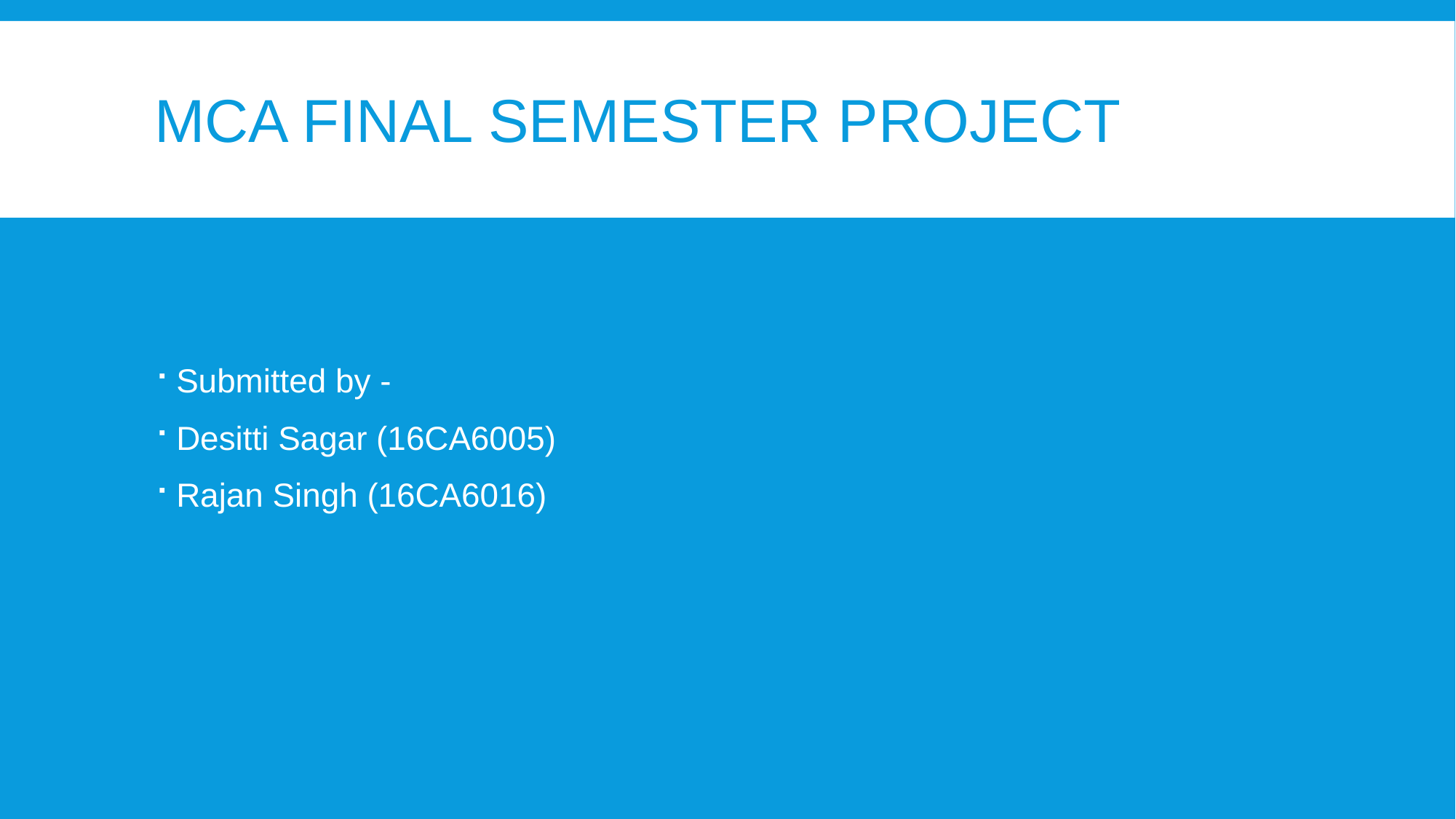

# MCA Final Semester project

Submitted by -
Desitti Sagar (16CA6005)
Rajan Singh (16CA6016)